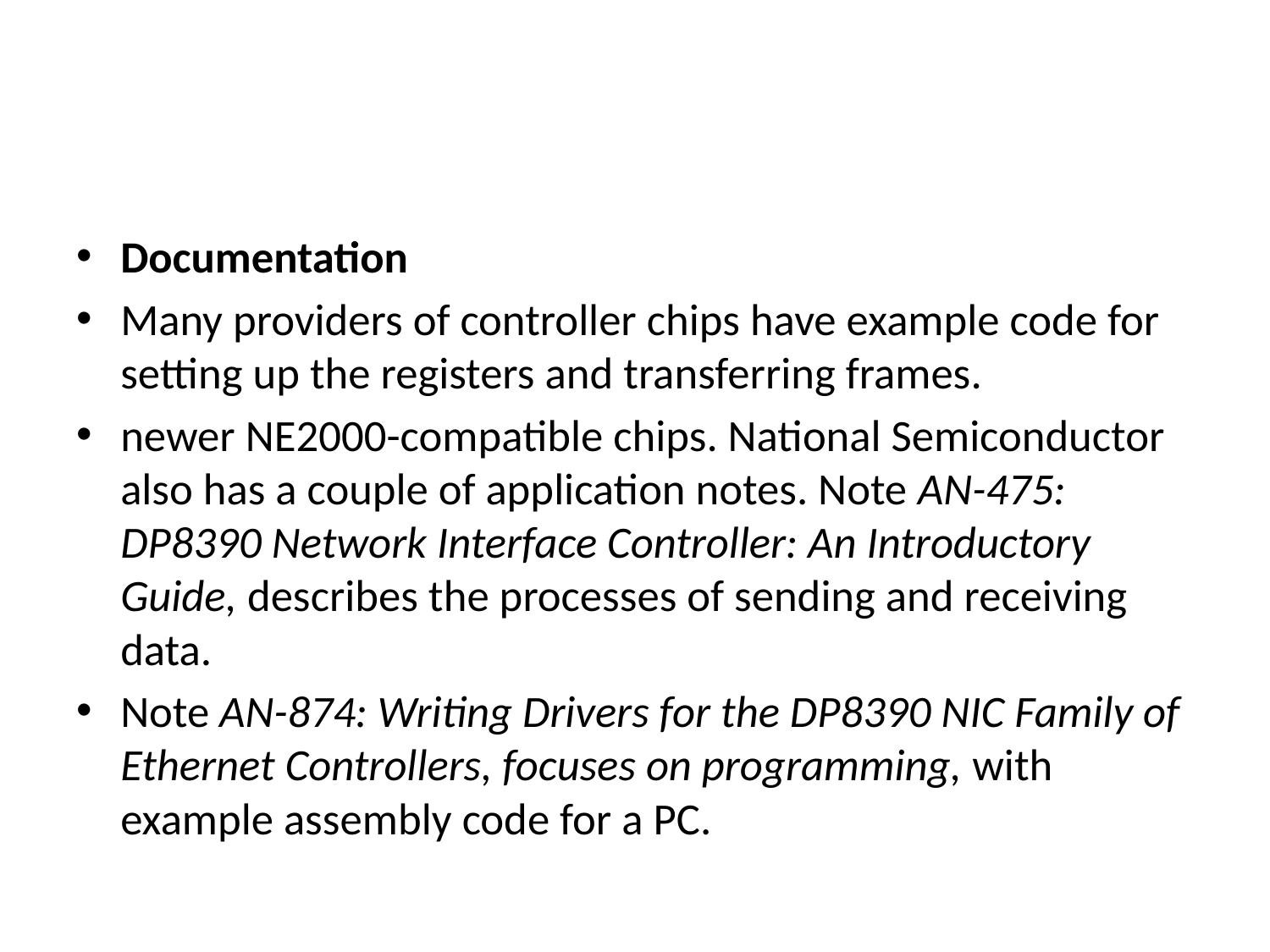

#
Documentation
Many providers of controller chips have example code for setting up the registers and transferring frames.
newer NE2000-compatible chips. National Semiconductor also has a couple of application notes. Note AN-475: DP8390 Network Interface Controller: An Introductory Guide, describes the processes of sending and receiving data.
Note AN-874: Writing Drivers for the DP8390 NIC Family of Ethernet Controllers, focuses on programming, with example assembly code for a PC.